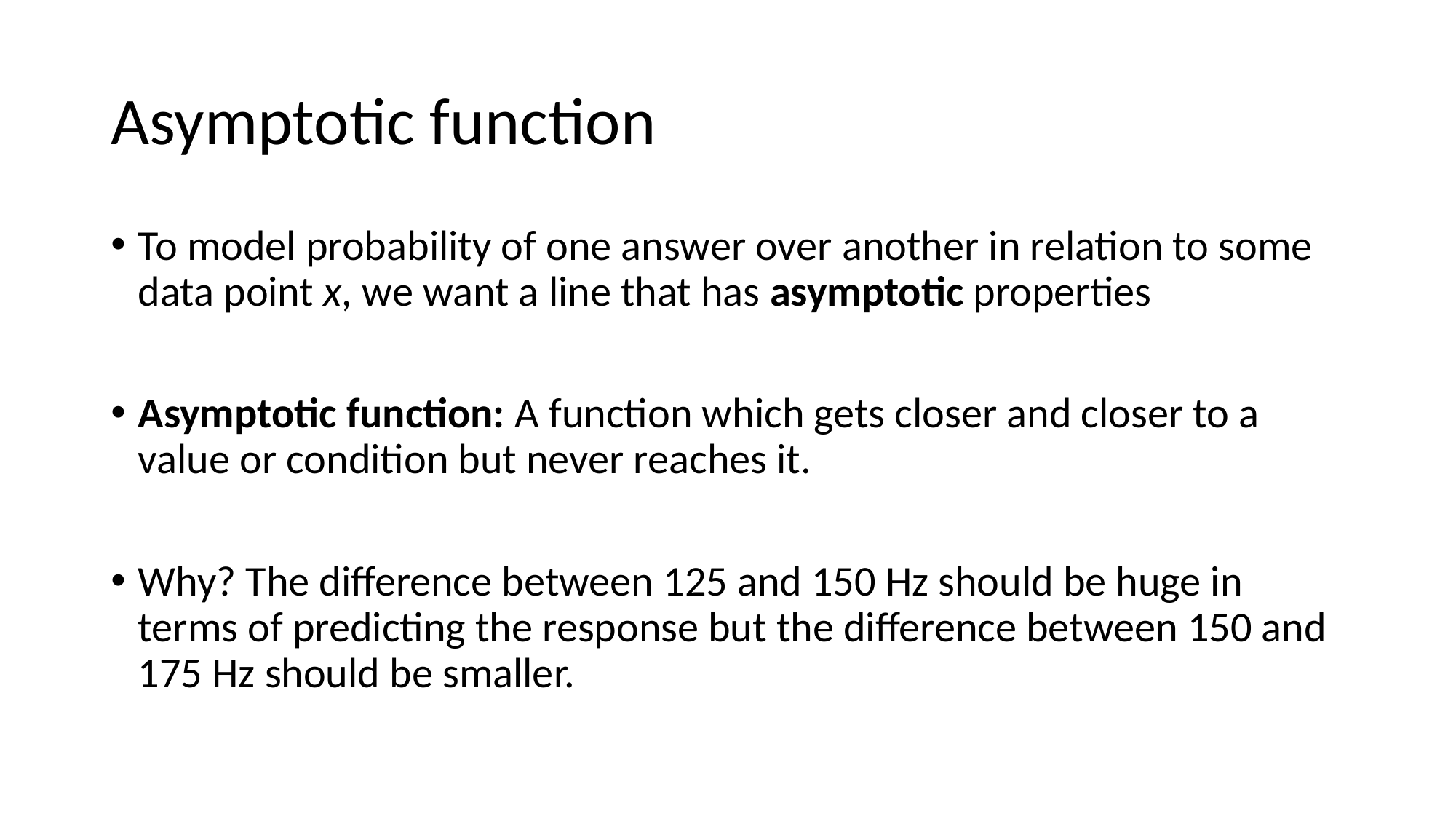

# Asymptotic function
To model probability of one answer over another in relation to some data point x, we want a line that has asymptotic properties

Asymptotic function: A function which gets closer and closer to a value or condition but never reaches it.

Why? The difference between 125 and 150 Hz should be huge in terms of predicting the response but the difference between 150 and 175 Hz should be smaller.